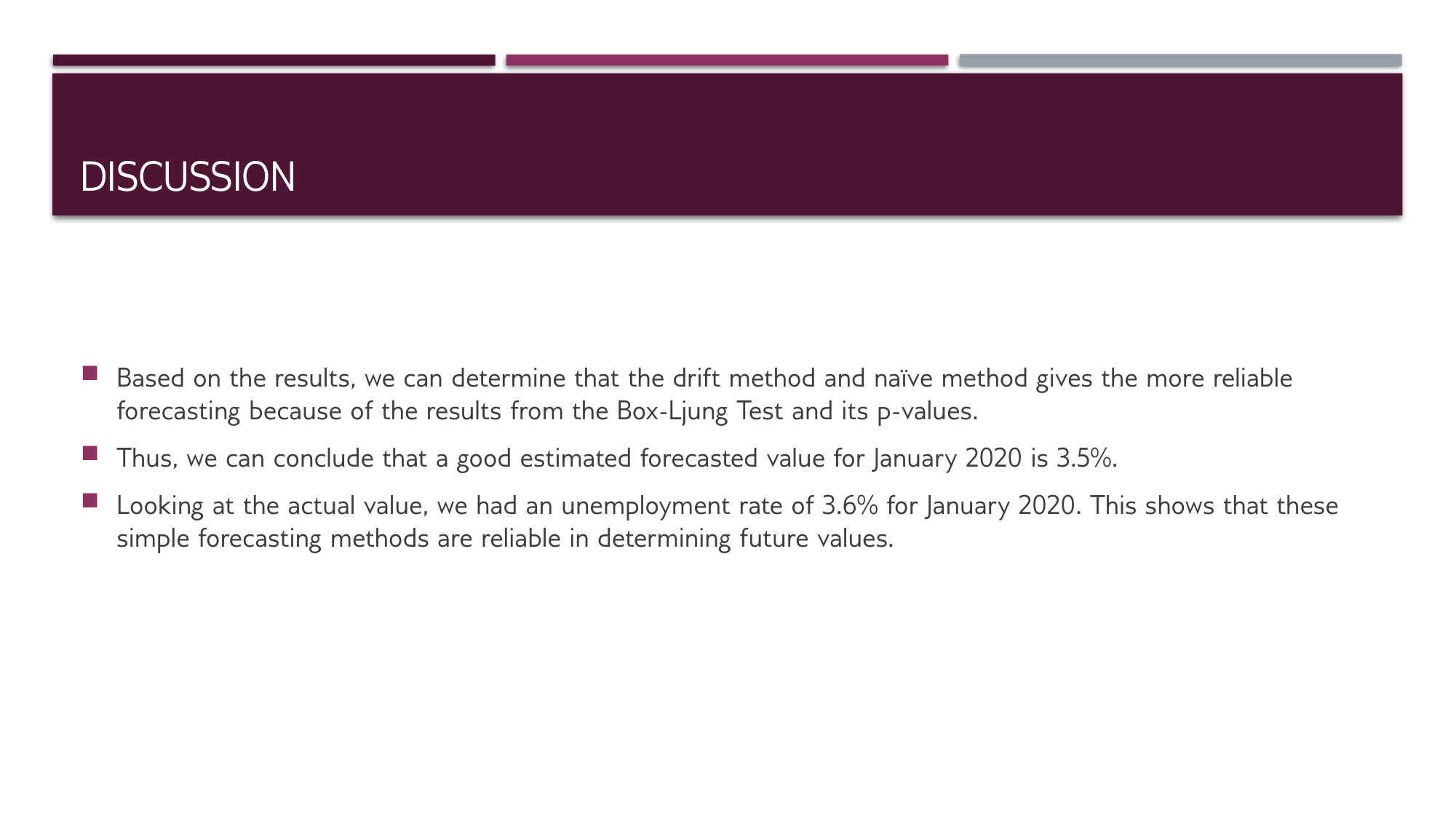

# Discussion
Based on the results, we can determine that the drift method and naïve method gives the more reliable forecasting because of the results from the Box-Ljung Test and its p-values.
Thus, we can conclude that a good estimated forecasted value for January 2020 is 3.5%.
Looking at the actual value, we had an unemployment rate of 3.6% for January 2020. This shows that these simple forecasting methods are reliable in determining future values.